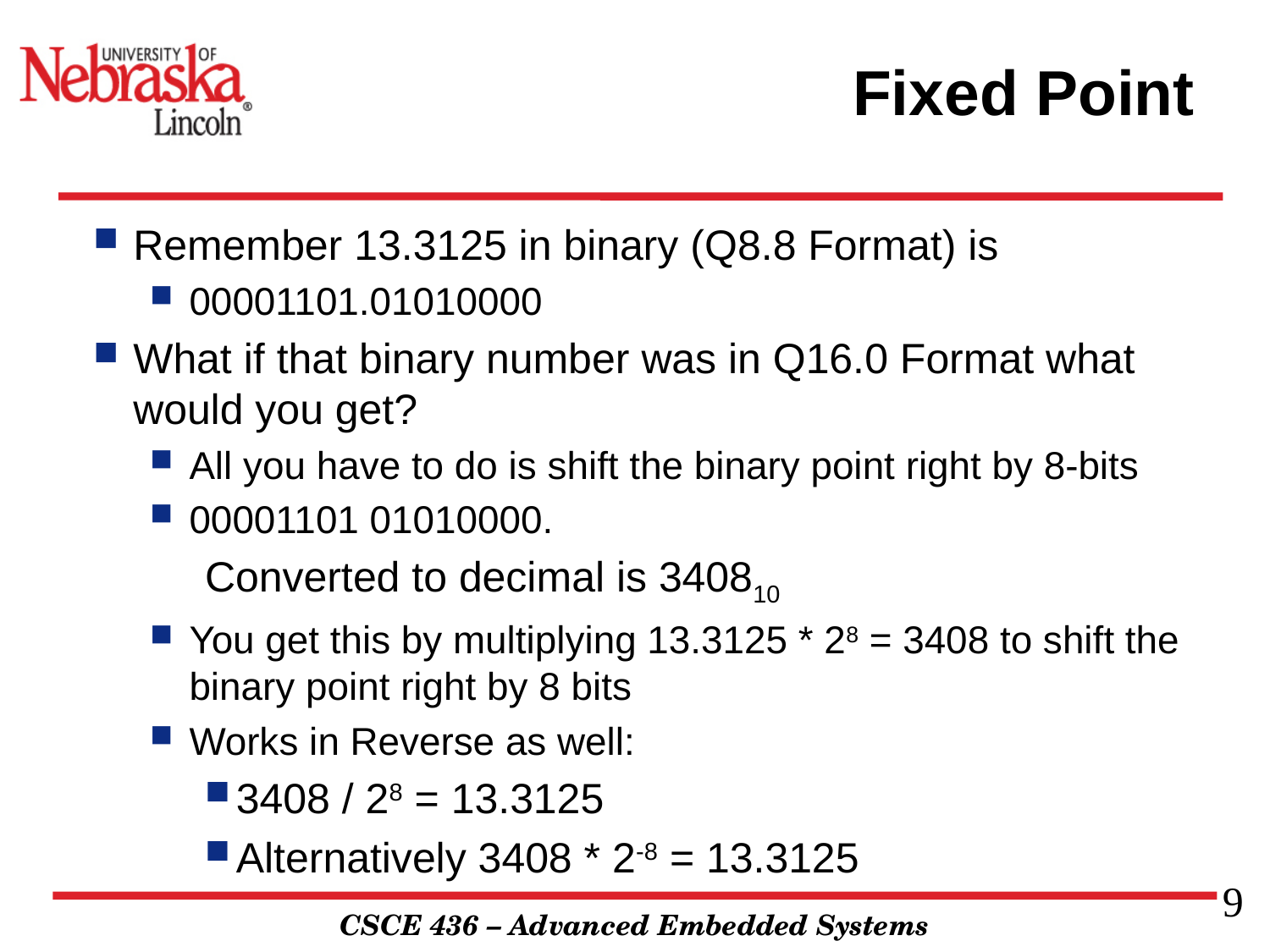

# Fixed Point
Remember 13.3125 in binary (Q8.8 Format) is
00001101.01010000
What if that binary number was in Q16.0 Format what would you get?
All you have to do is shift the binary point right by 8-bits
00001101 01010000.
Converted to decimal is 340810
You get this by multiplying 13.3125 * 28 = 3408 to shift the binary point right by 8 bits
Works in Reverse as well:
3408 / 28 = 13.3125
Alternatively 3408 * 2-8 = 13.3125
9